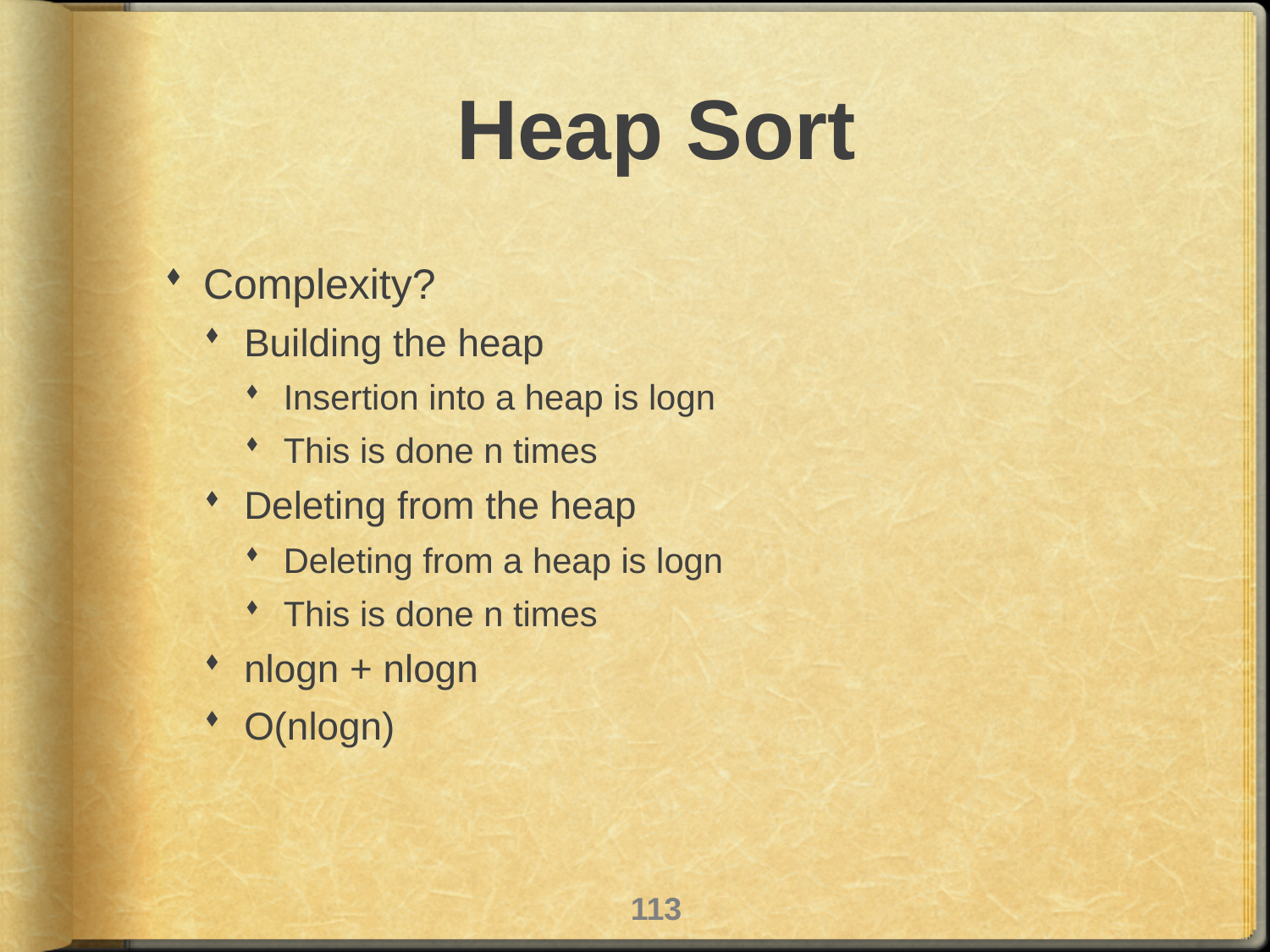

# Heap Sort
Complexity?
Building the heap
Insertion into a heap is logn
This is done n times
Deleting from the heap
Deleting from a heap is logn
This is done n times
nlogn + nlogn
O(nlogn)
113